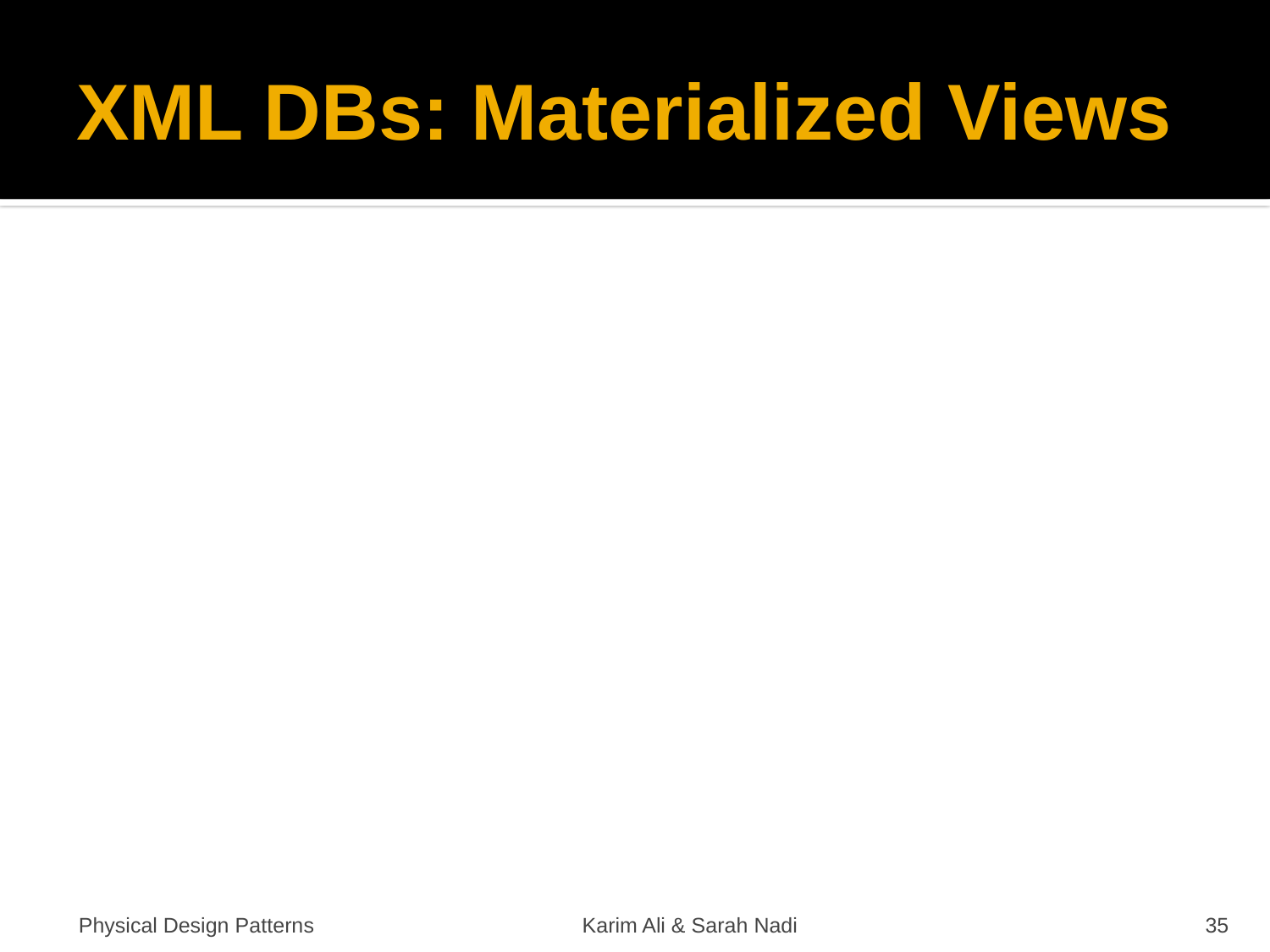

# XML DBs: Materialized Views

Physical Design Patterns
Karim Ali & Sarah Nadi
35